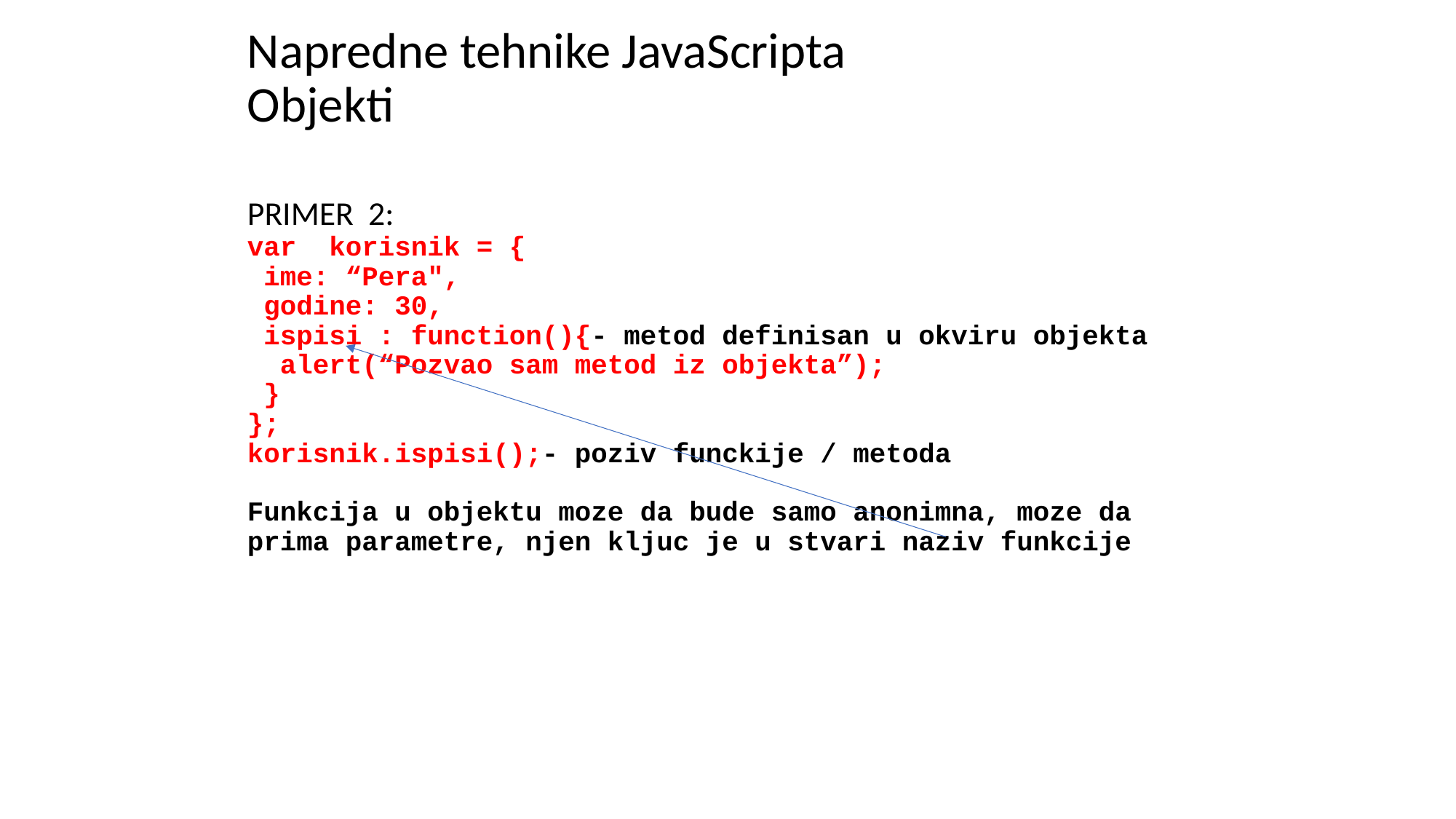

# Napredne tehnike JavaScripta Objekti
PRIMER  2:
var  korisnik = {
 ime: “Pera",
 godine: 30,
 ispisi : function(){- metod definisan u okviru objekta
  alert(“Pozvao sam metod iz objekta”);
 }
};
korisnik.ispisi();- poziv funckije / metoda

Funkcija u objektu moze da bude samo anonimna, moze da prima parametre, njen kljuc je u stvari naziv funkcije